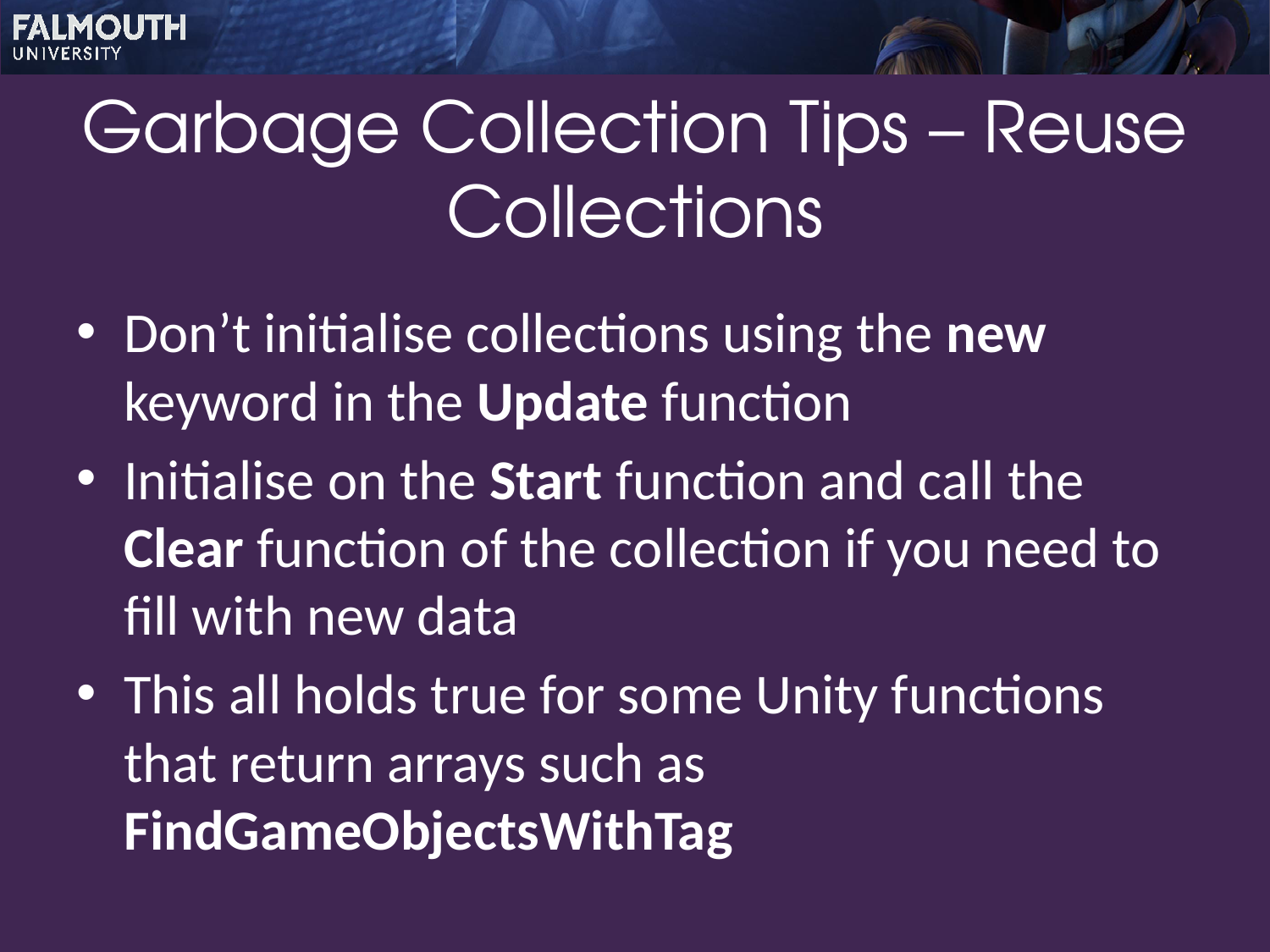

# Garbage Collection Tips – Reuse Collections
Don’t initialise collections using the new keyword in the Update function
Initialise on the Start function and call the  Clear function of the collection if you need to fill with new data
This all holds true for some Unity functions that return arrays such as FindGameObjectsWithTag